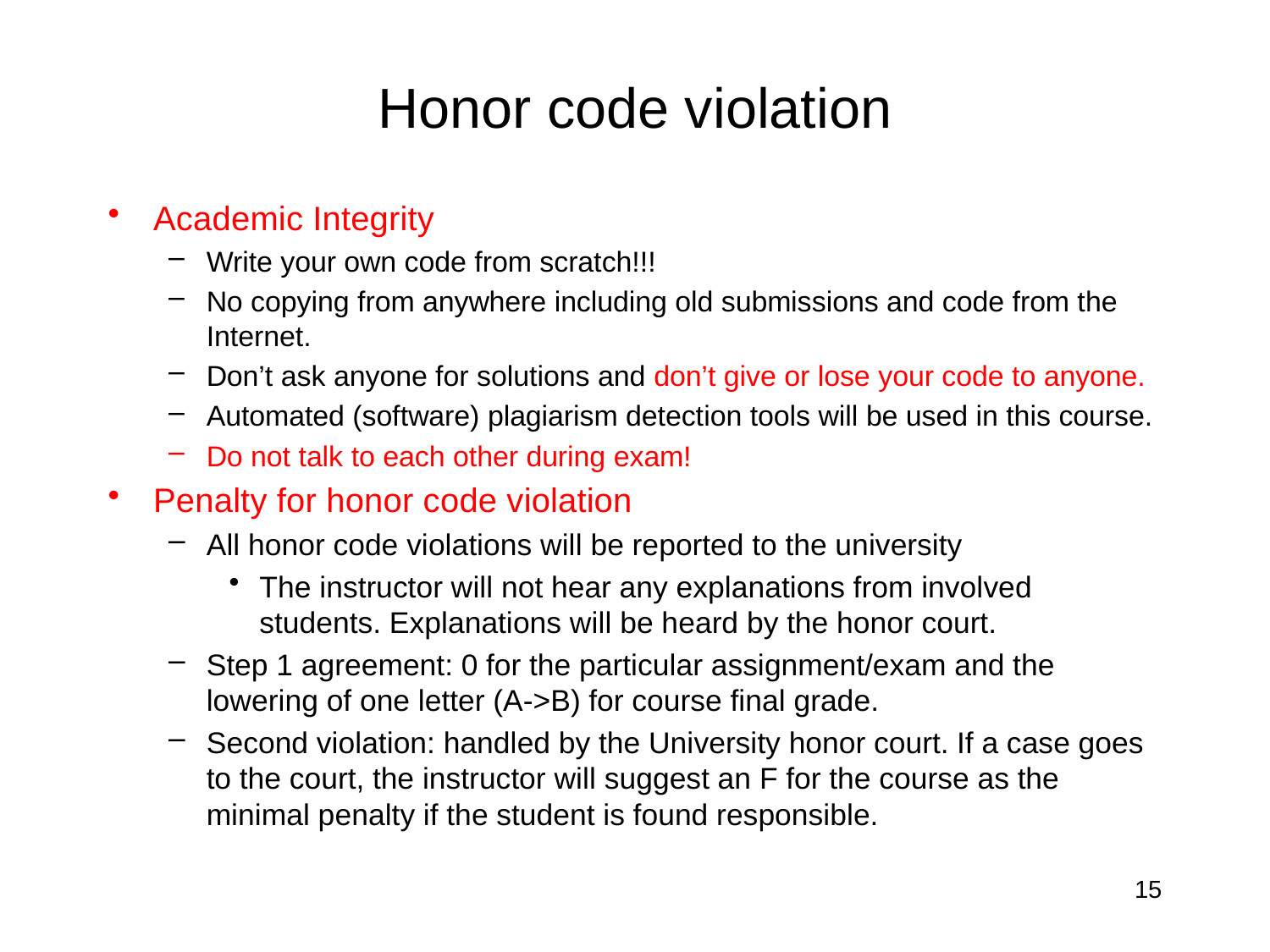

# Honor code violation
Academic Integrity
Write your own code from scratch!!!
No copying from anywhere including old submissions and code from the Internet.
Don’t ask anyone for solutions and don’t give or lose your code to anyone.
Automated (software) plagiarism detection tools will be used in this course.
Do not talk to each other during exam!
Penalty for honor code violation
All honor code violations will be reported to the university
The instructor will not hear any explanations from involved students. Explanations will be heard by the honor court.
Step 1 agreement: 0 for the particular assignment/exam and the lowering of one letter (A->B) for course final grade.
Second violation: handled by the University honor court. If a case goes to the court, the instructor will suggest an F for the course as the minimal penalty if the student is found responsible.

15